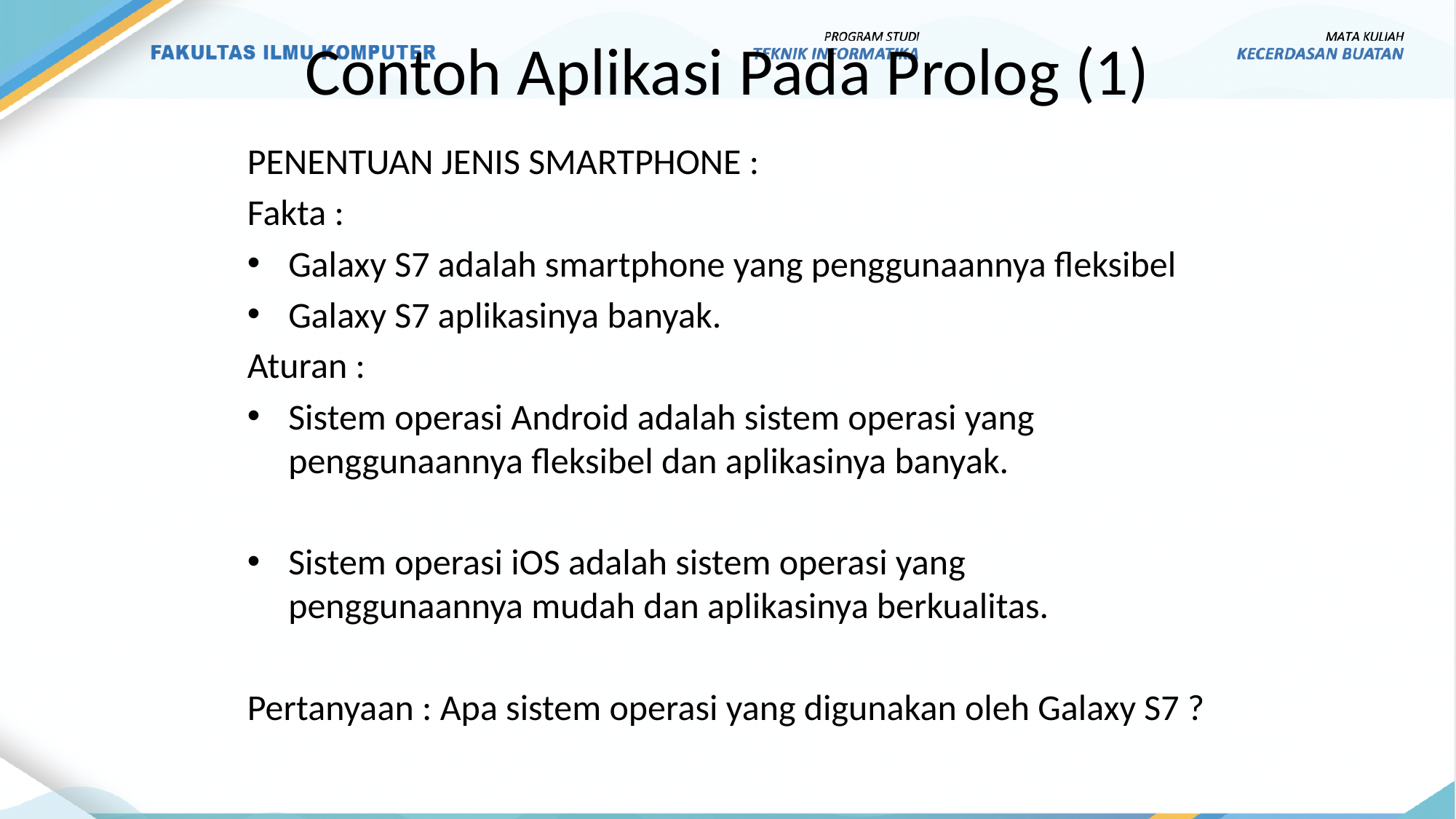

# Contoh Aplikasi Pada Prolog (1)
PENENTUAN JENIS SMARTPHONE :
Fakta :
Galaxy S7 adalah smartphone yang penggunaannya fleksibel
Galaxy S7 aplikasinya banyak.
Aturan :
Sistem operasi Android adalah sistem operasi yang penggunaannya fleksibel dan aplikasinya banyak.

Sistem operasi iOS adalah sistem operasi yang penggunaannya mudah dan aplikasinya berkualitas.

Pertanyaan : Apa sistem operasi yang digunakan oleh Galaxy S7 ?